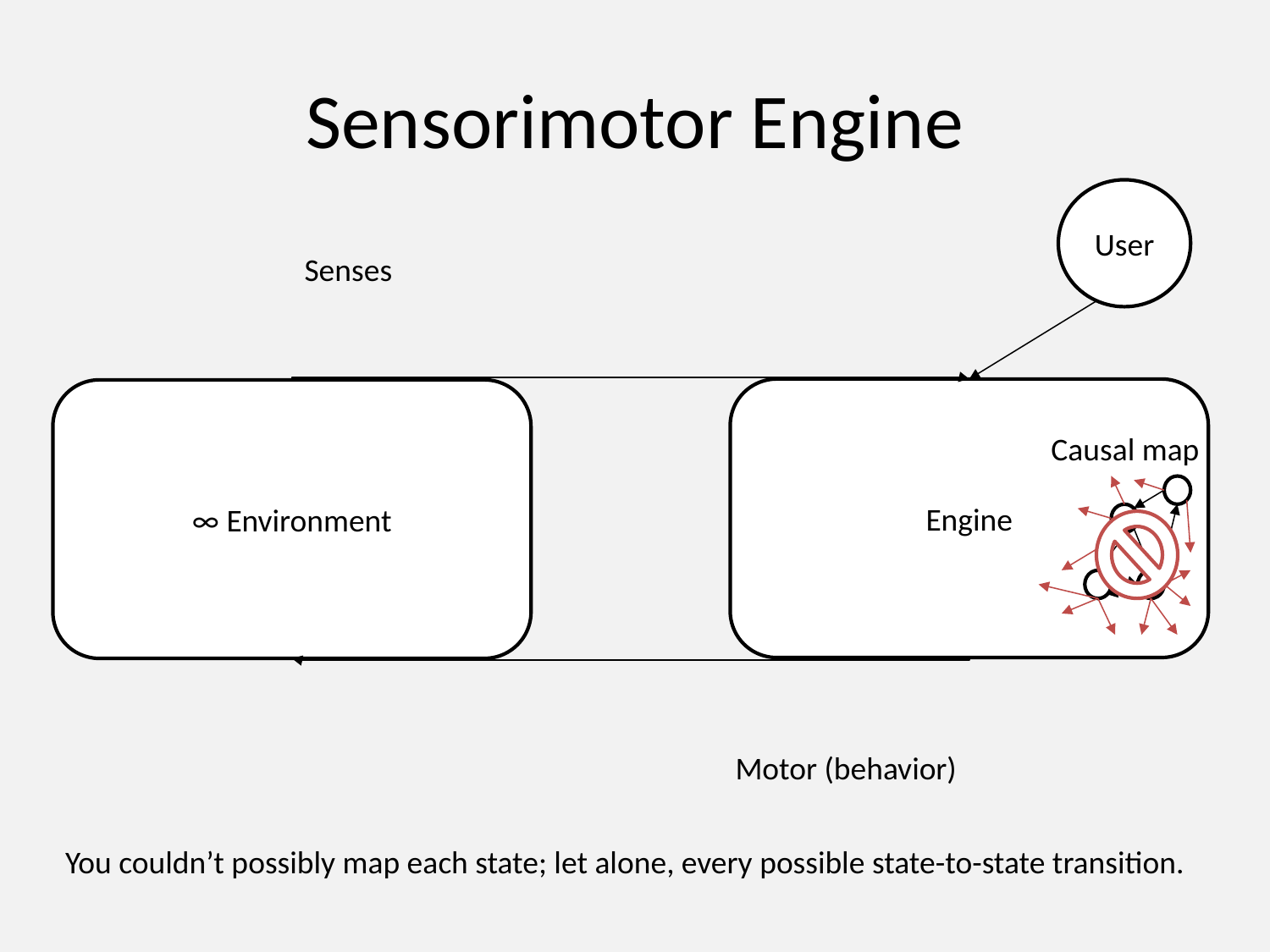

# Sensorimotor Engine
User
Senses
Engine
∞ Environment
Causal map

Motor (behavior)
You couldn’t possibly map each state; let alone, every possible state-to-state transition.